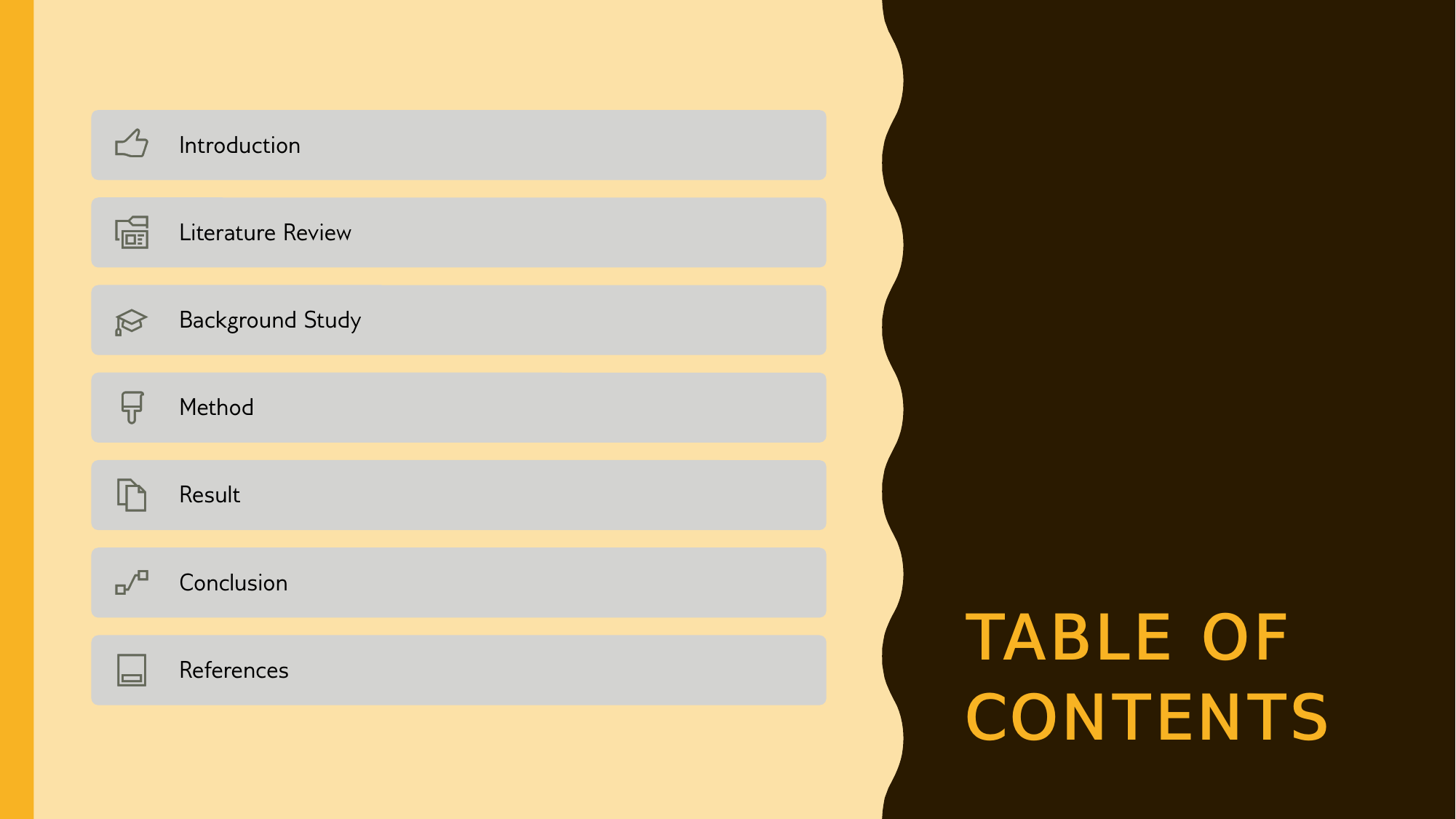

Introduction
Literature Review
Background Study
Method
Result
Conclusion
References
# Table of contents